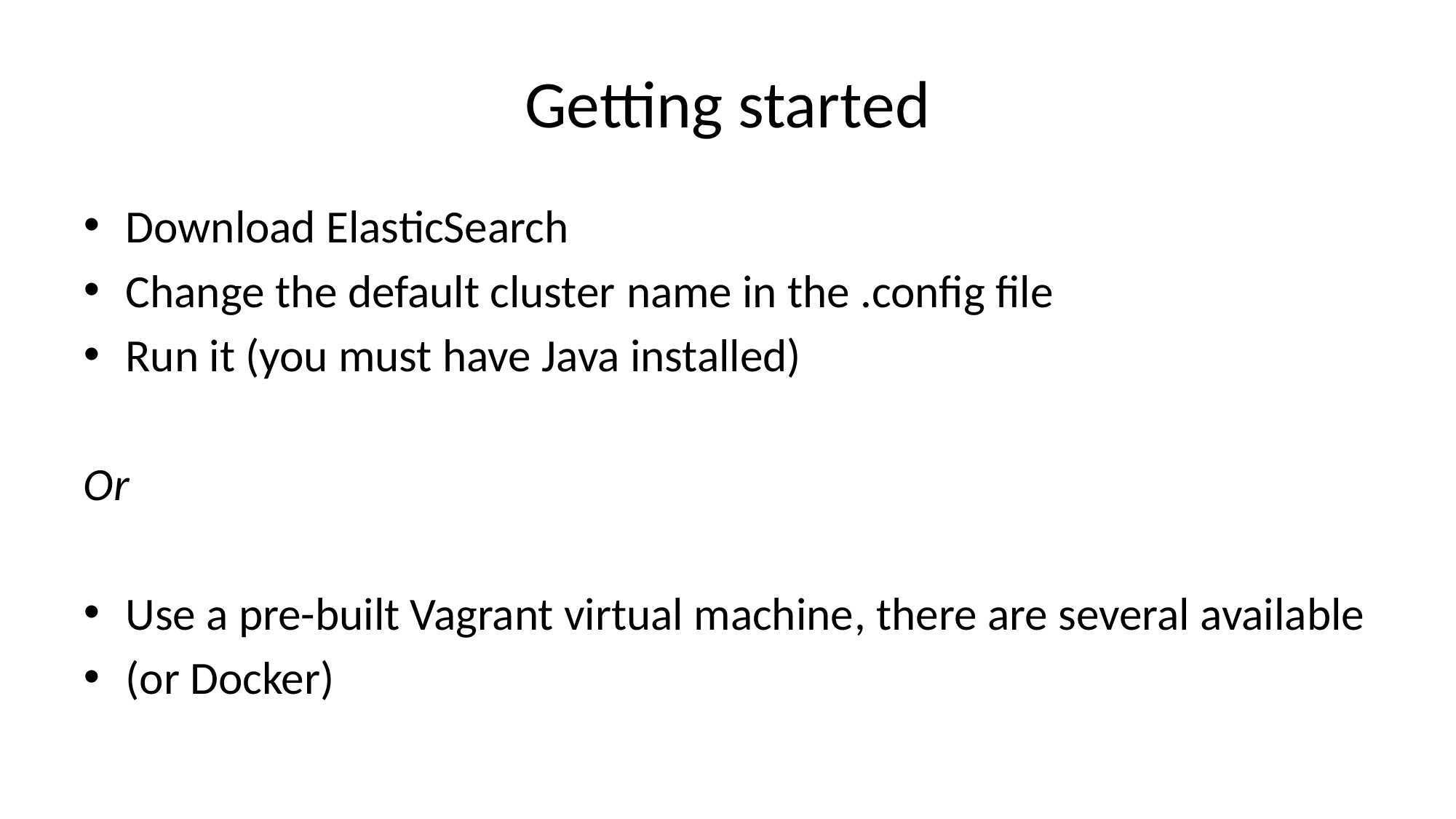

# Getting started
Download ElasticSearch
Change the default cluster name in the .config file
Run it (you must have Java installed)

Or

Use a pre-built Vagrant virtual machine, there are several available
(or Docker)